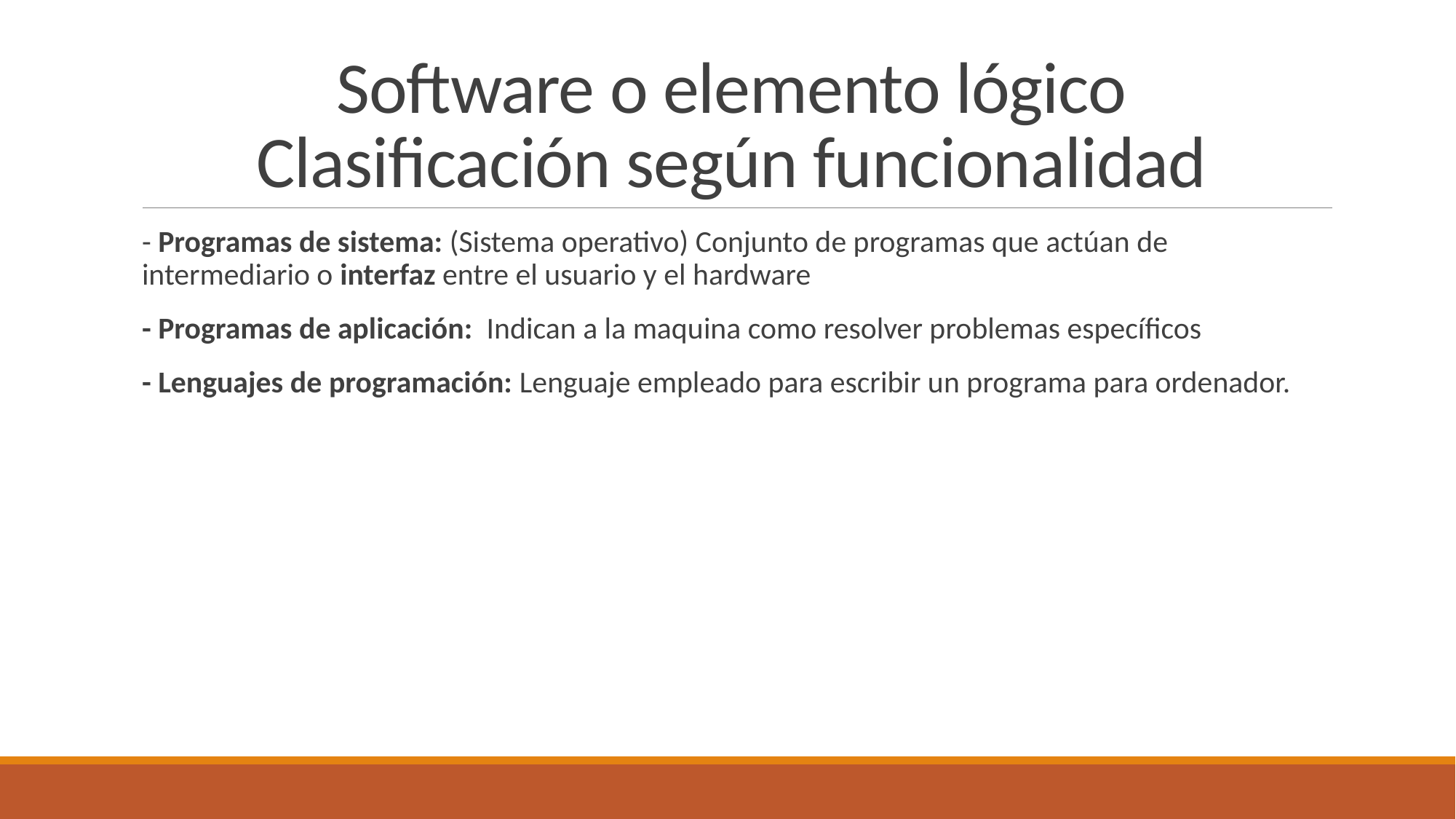

# Software o elemento lógico Clasificación según funcionalidad
- Programas de sistema: (Sistema operativo) Conjunto de programas que actúan de intermediario o interfaz entre el usuario y el hardware
- Programas de aplicación:  Indican a la maquina como resolver problemas específicos
- Lenguajes de programación: Lenguaje empleado para escribir un programa para ordenador.